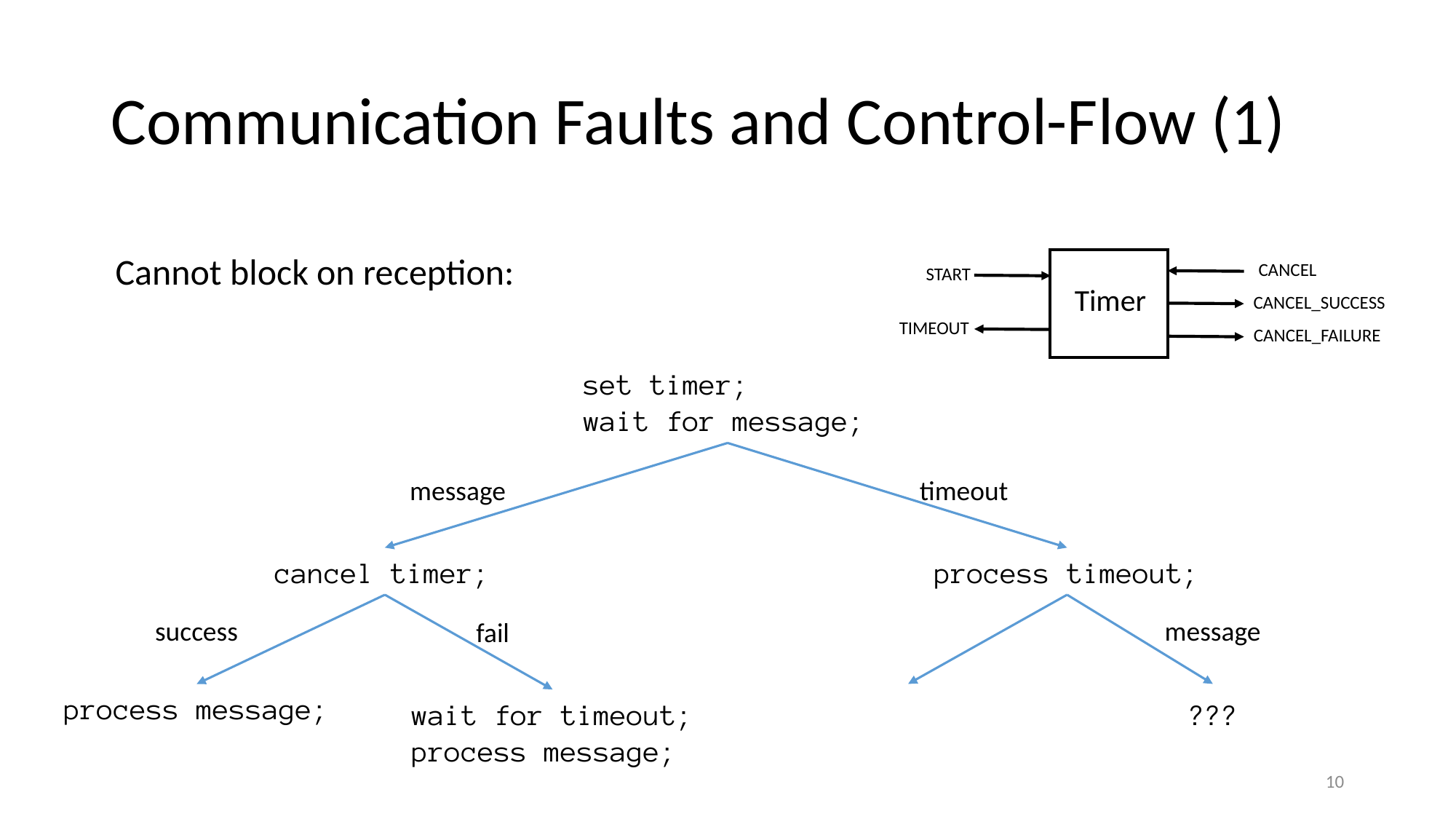

# Communication Faults and Control-Flow (1)
Cannot block on reception:

CANCEL
START
Timer
CANCEL_SUCCESS
TIMEOUT
CANCEL_FAILURE
set timer;
wait for message;
message
timeout
cancel timer;
process timeout;
message
success
fail
process message;
wait for timeout;
process message;
???
10